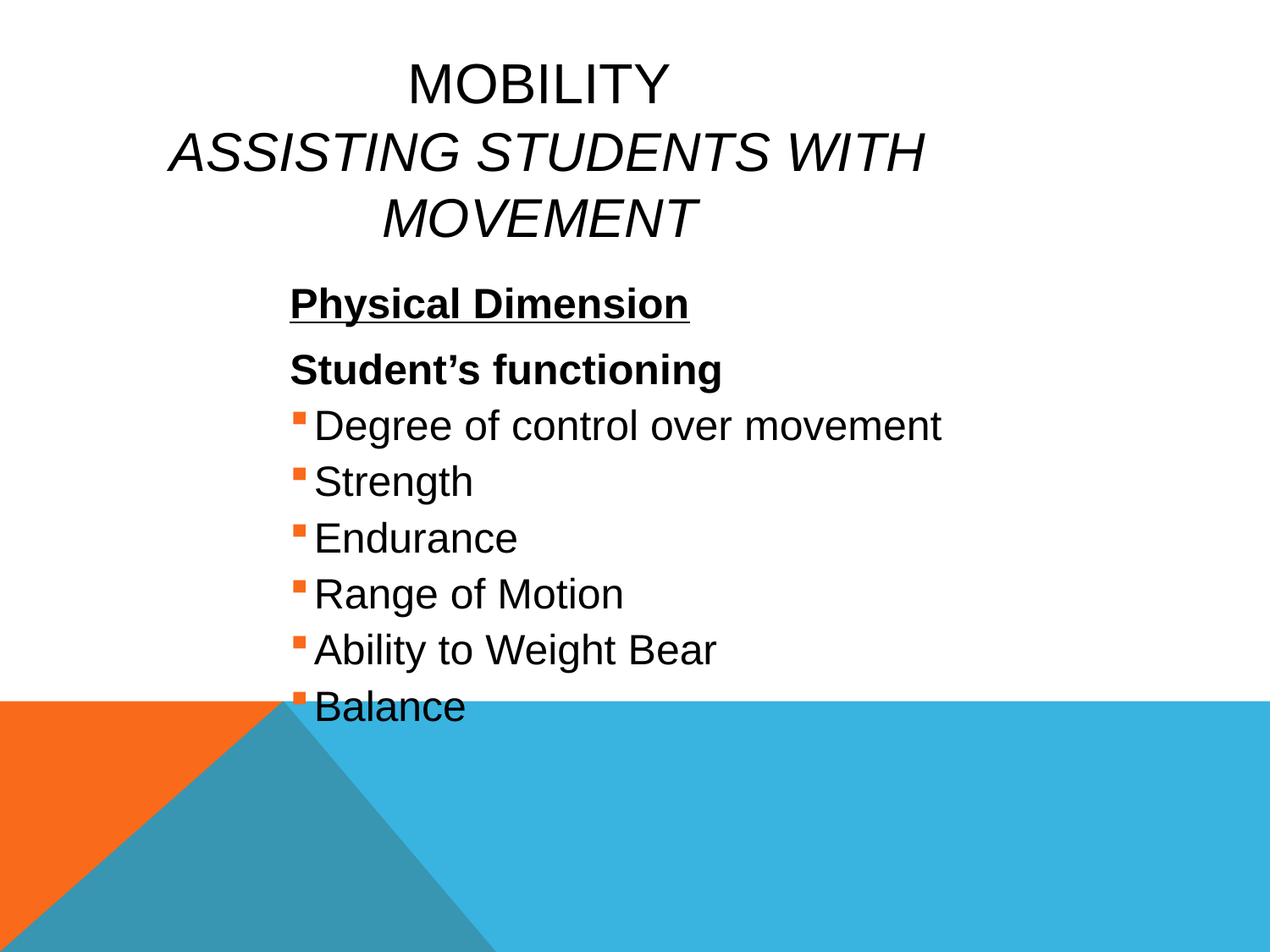

MOBILITY
 Assisting Students With Movement
Physical Dimension
Student’s functioning
Degree of control over movement
Strength
Endurance
Range of Motion
Ability to Weight Bear
Balance